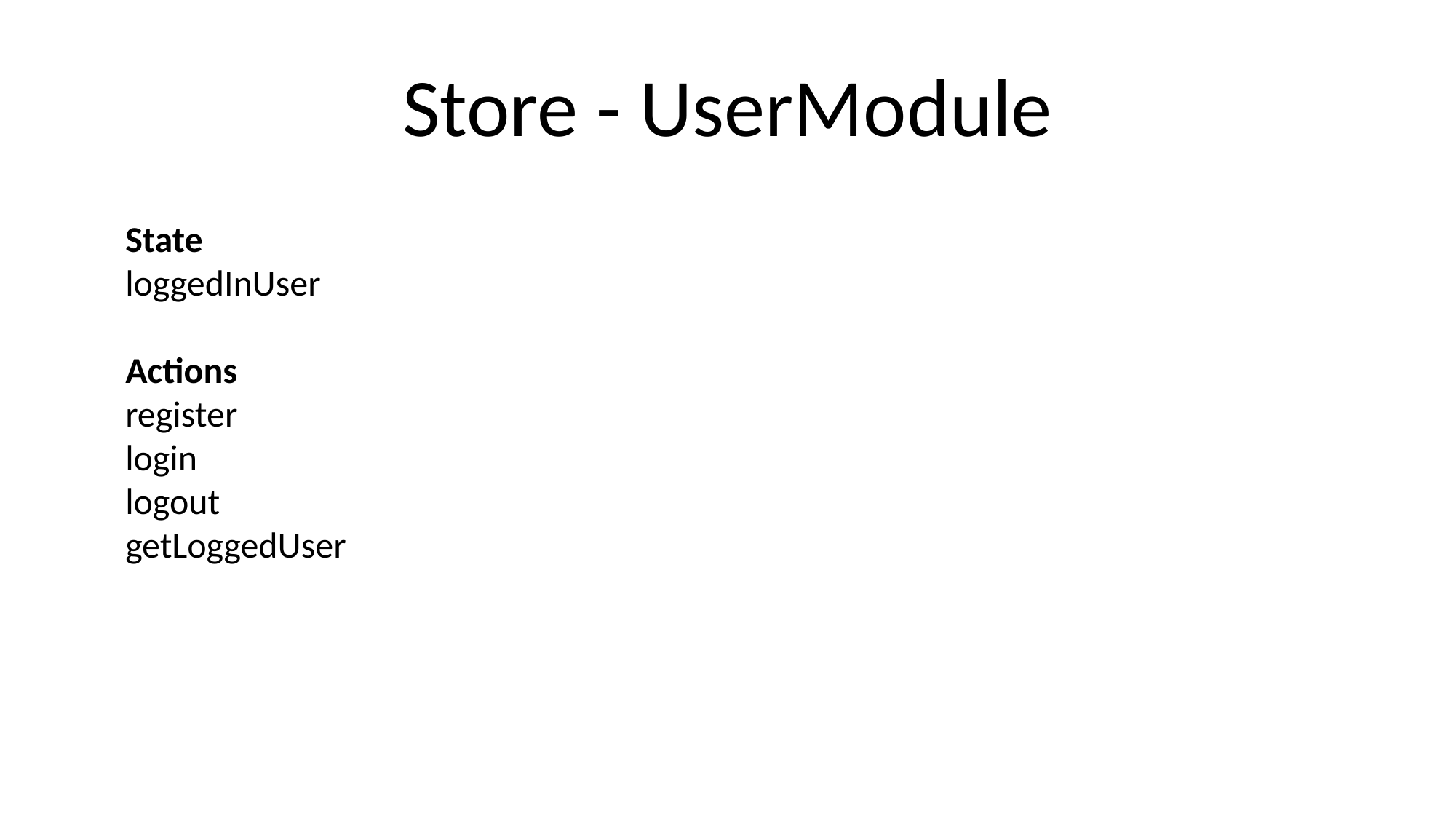

Store - UserModule
State
loggedInUser

Actions
register
login
logout
getLoggedUser